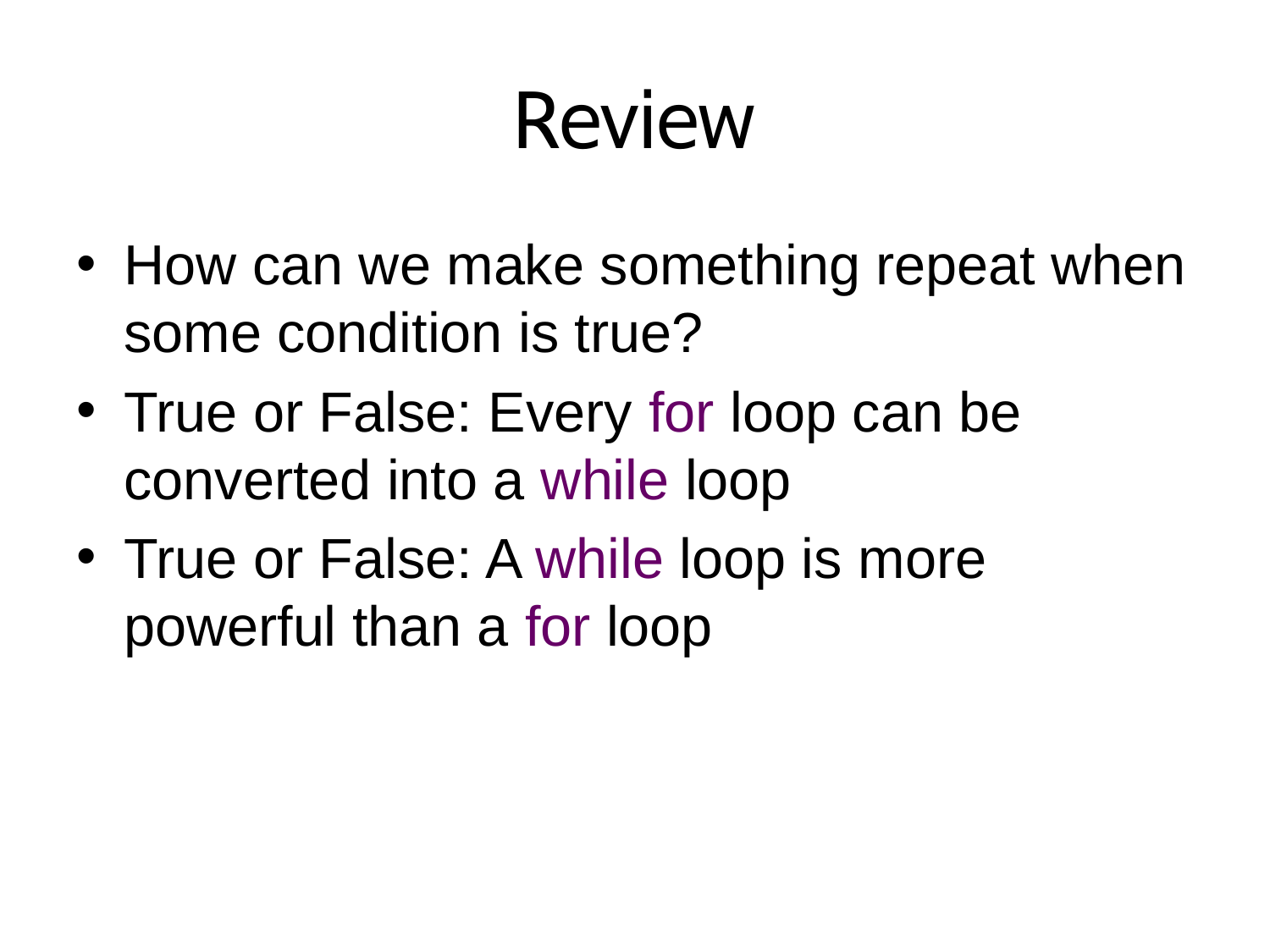

# Review
How can we make something repeat when some condition is true?
True or False: Every for loop can be converted into a while loop
True or False: A while loop is more powerful than a for loop